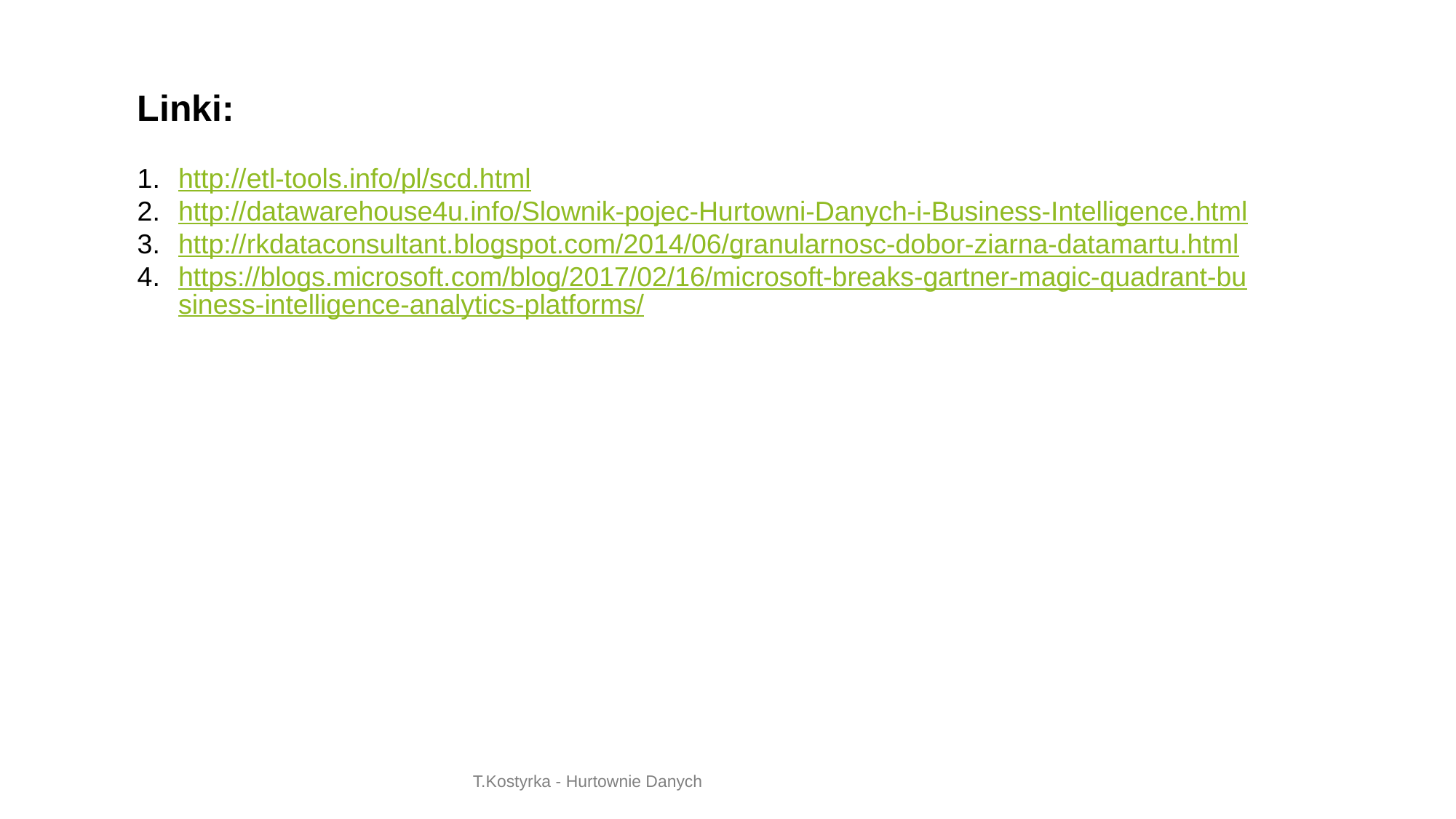

Linki:

http://etl-tools.info/pl/scd.html
http://datawarehouse4u.info/Slownik-pojec-Hurtowni-Danych-i-Business-Intelligence.html
http://rkdataconsultant.blogspot.com/2014/06/granularnosc-dobor-ziarna-datamartu.html
https://blogs.microsoft.com/blog/2017/02/16/microsoft-breaks-gartner-magic-quadrant-business-intelligence-analytics-platforms/

T.Kostyrka - Hurtownie Danych